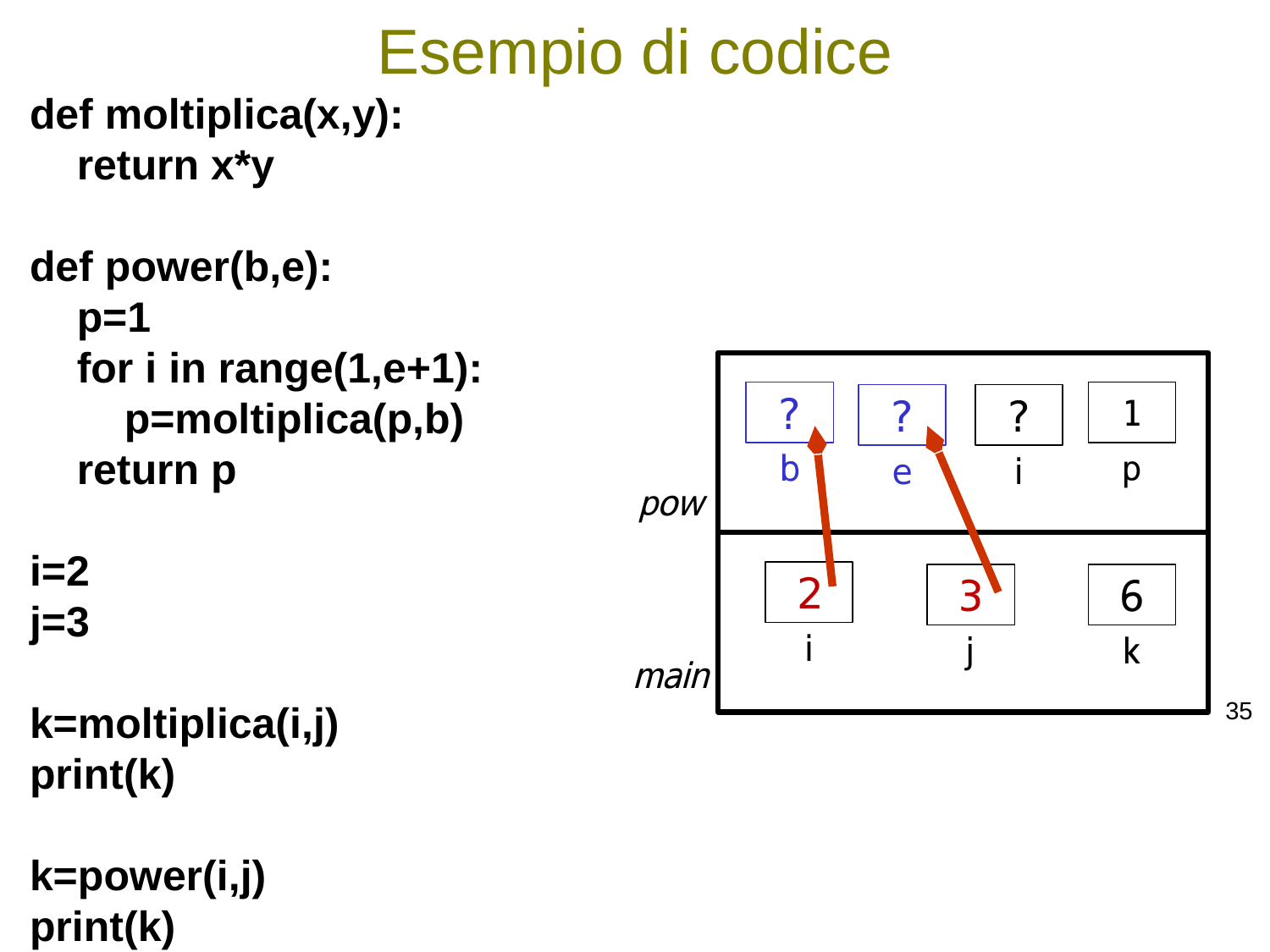

# Esempio di codice
def moltiplica(x,y):
    return x*y

def power(b,e):
    p=1
    for i in range(1,e+1):
        p=moltiplica(p,b)
    return p

i=2
j=3

k=moltiplica(i,j)
print(k)

k=power(i,j)
print(k)

?
b
1
p
?
e
?
i
pow

2
i
3
j
6
k
main
35